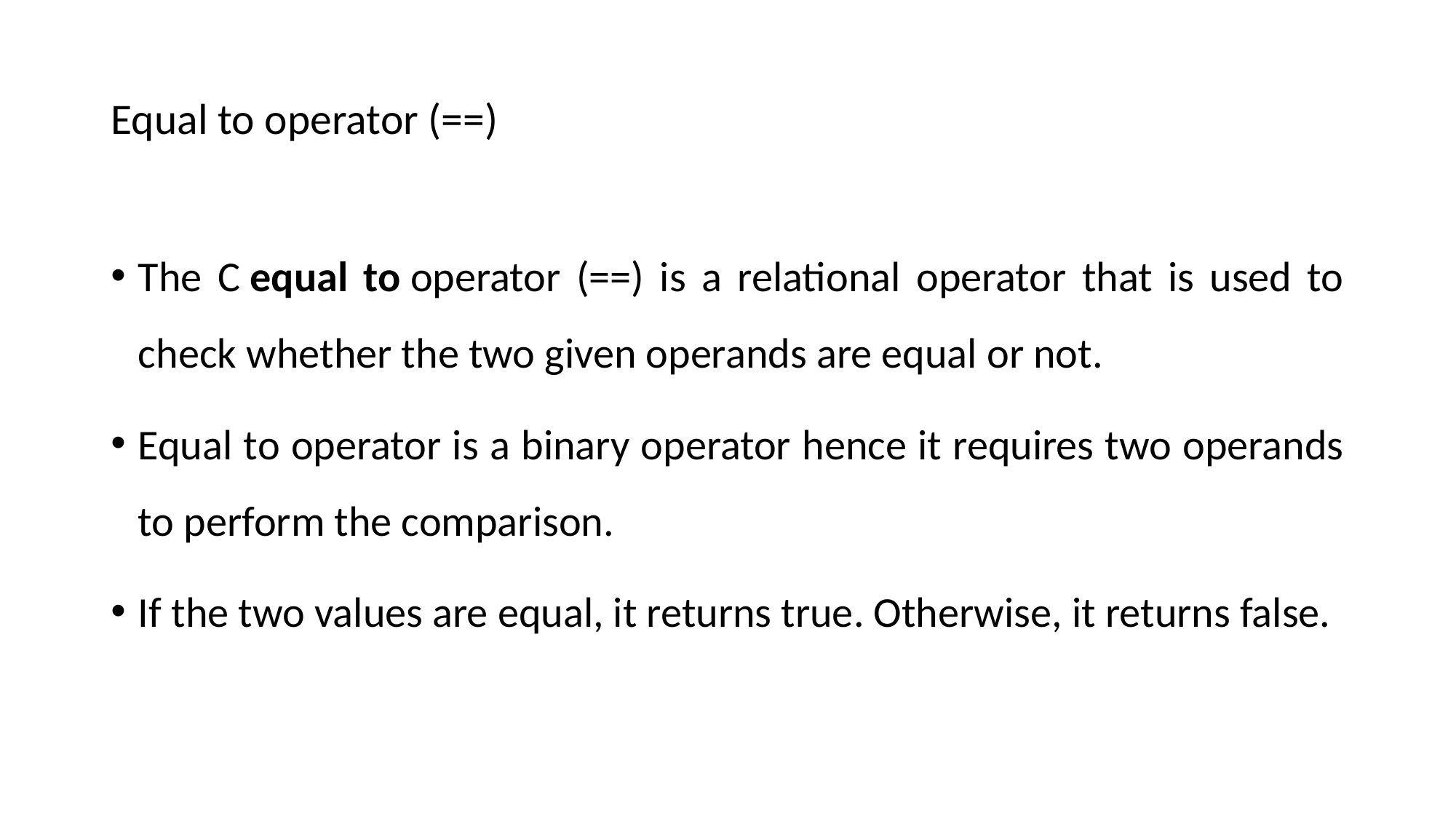

# Equal to operator (==)
The C equal to operator (==) is a relational operator that is used to check whether the two given operands are equal or not.
Equal to operator is a binary operator hence it requires two operands to perform the comparison.
If the two values are equal, it returns true. Otherwise, it returns false.